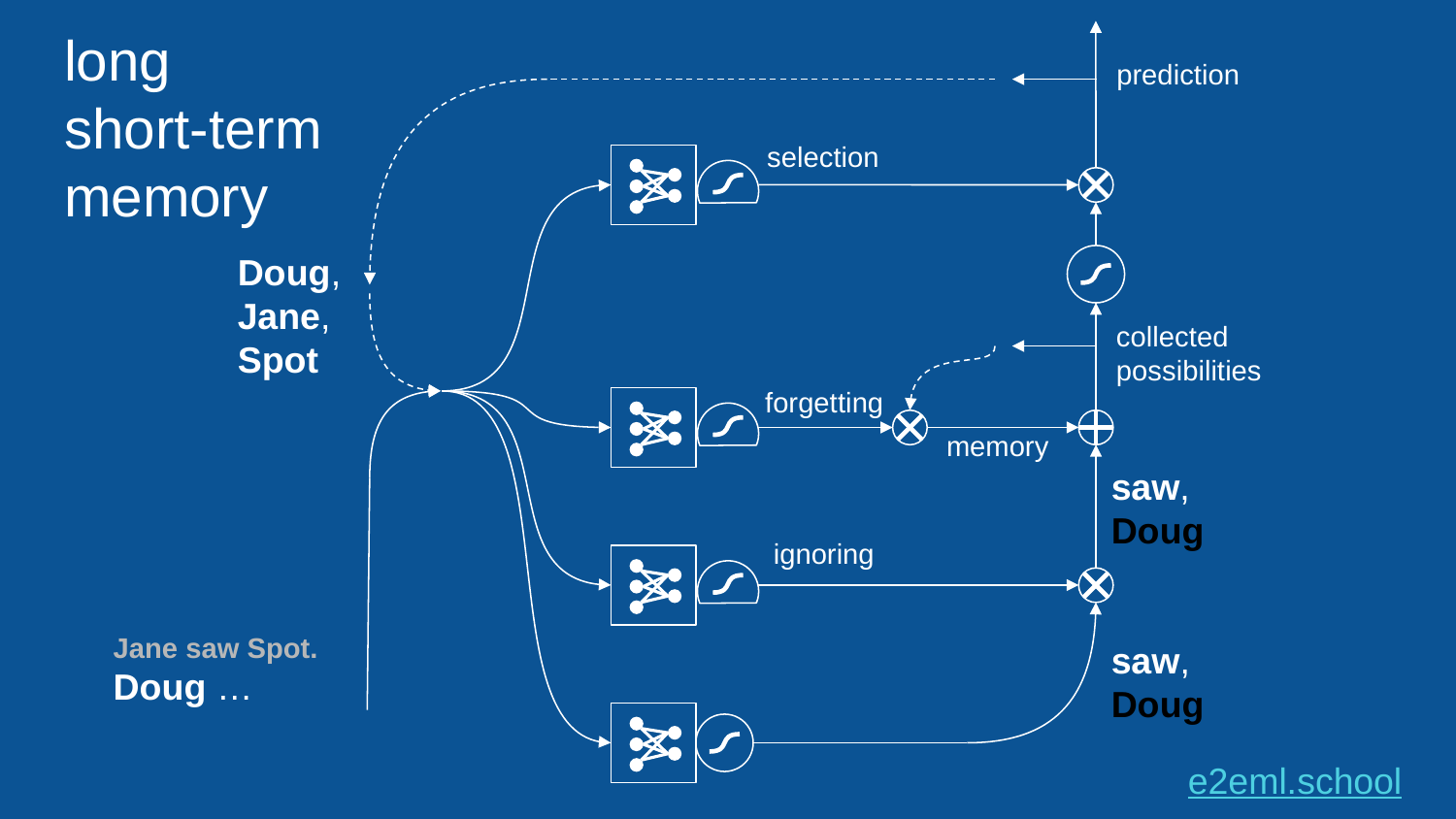

# long
short-term
memory
prediction

selection

Doug,
Jane,
Spot

collected possibilities

forgetting

memory
saw,
Doug

ignoring

Jane saw Spot.
Doug …
saw,
Doug

e2eml.school